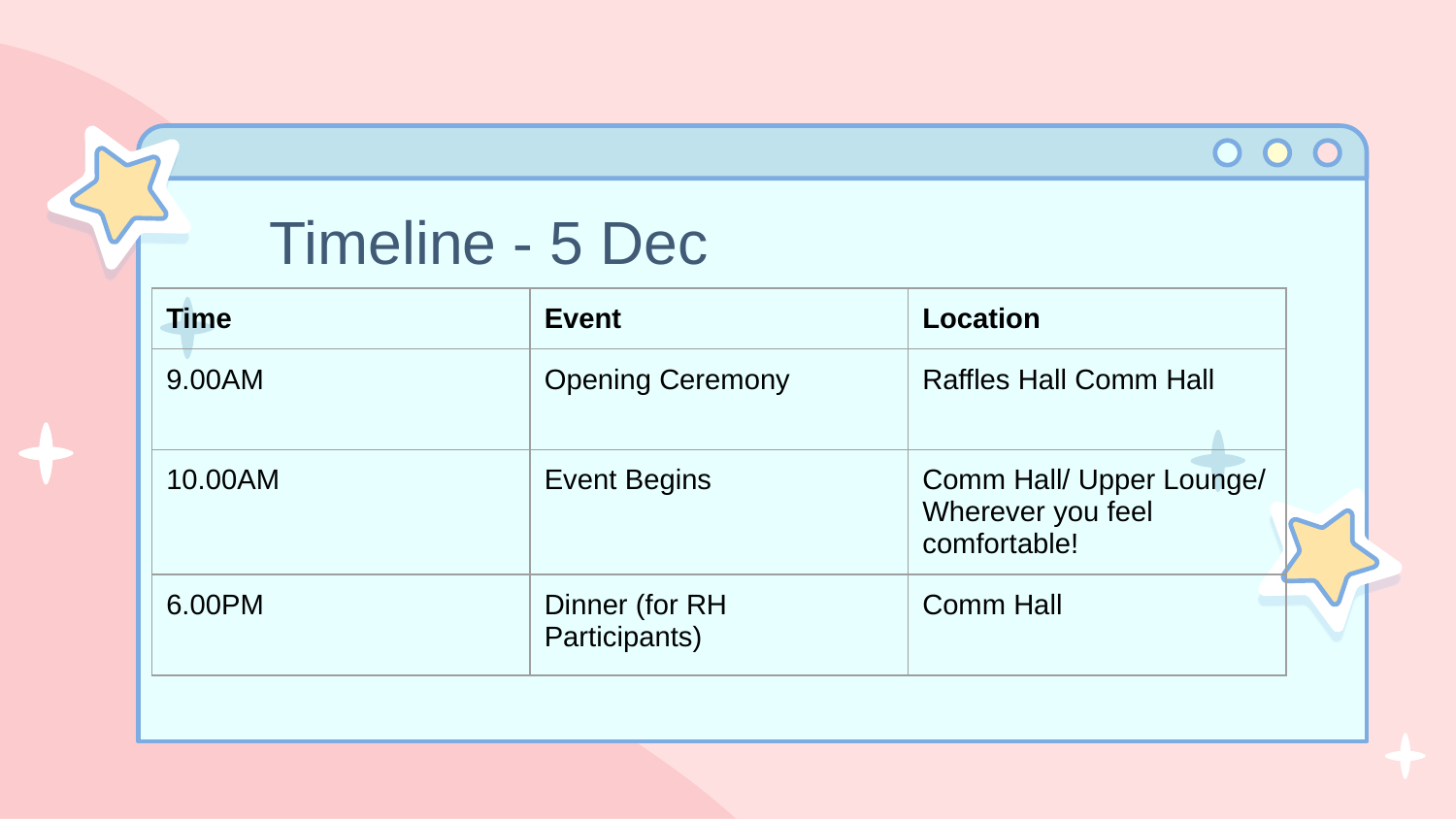

# Timeline - 5 Dec
| Time | Event | Location |
| --- | --- | --- |
| 9.00AM | Opening Ceremony | Raffles Hall Comm Hall |
| 10.00AM | Event Begins | Comm Hall/ Upper Lounge/ Wherever you feel comfortable! |
| 6.00PM | Dinner (for RH Participants) | Comm Hall |